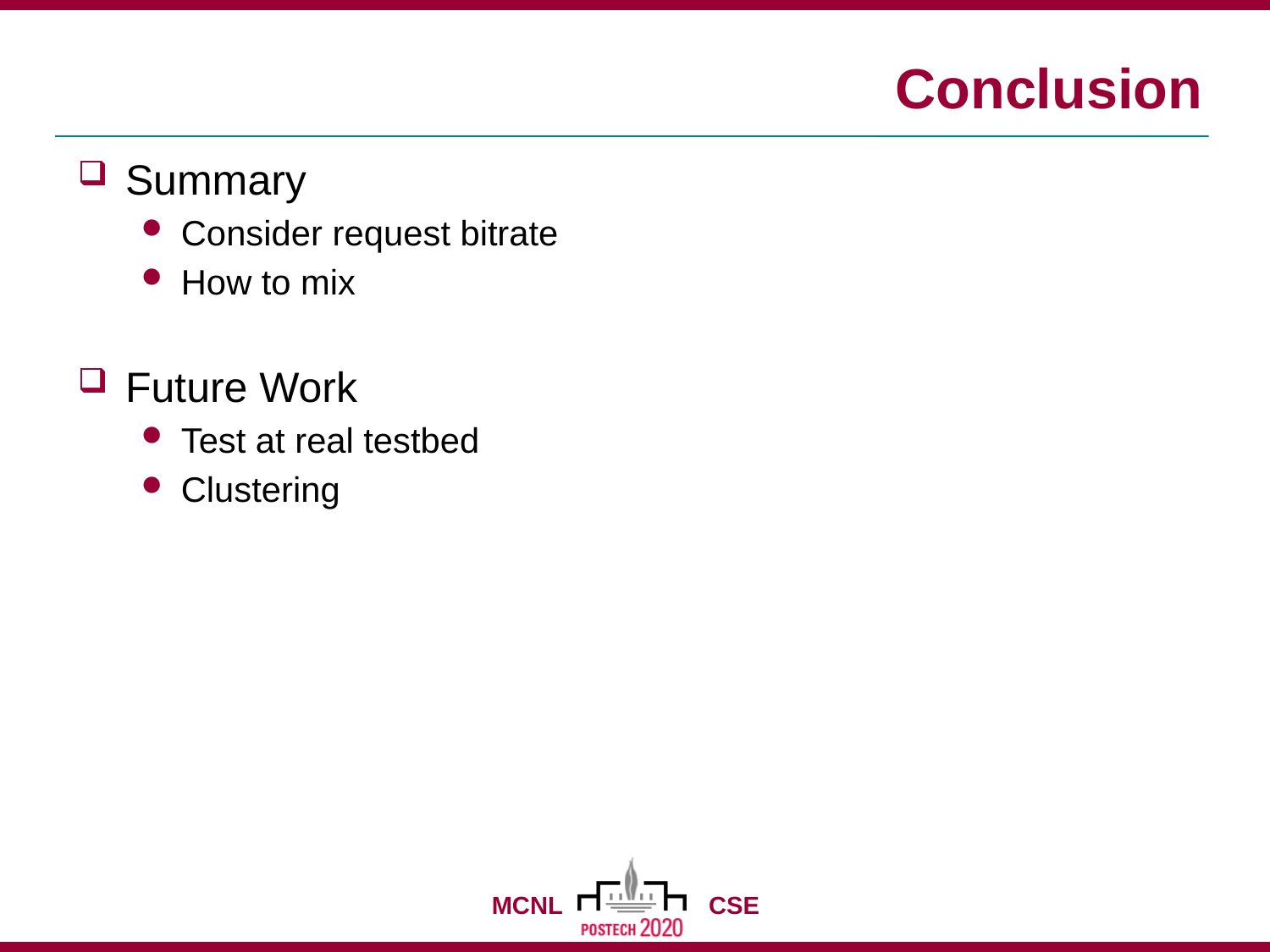

# Conclusion

Summary
Consider request bitrate
How to mix

Future Work
Test at real testbed
Clustering